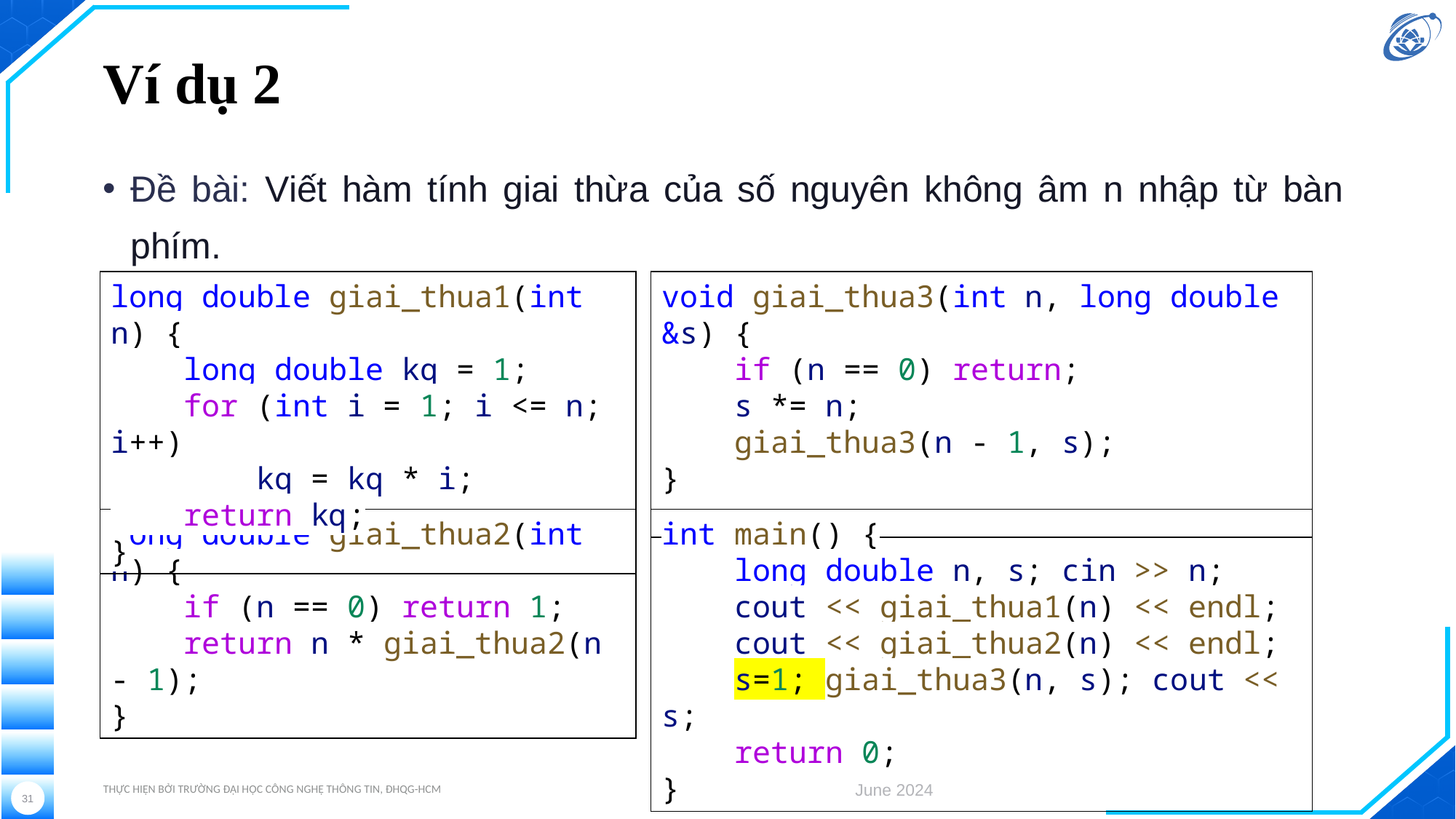

# Ví dụ 2
Đề bài: Viết hàm tính giai thừa của số nguyên không âm n nhập từ bàn phím.
long double giai_thua1(int n) {
    long double kq = 1;
    for (int i = 1; i <= n; i++)
        kq = kq * i;
    return kq;
}
void giai_thua3(int n, long double &s) {
    if (n == 0) return;
    s *= n;
    giai_thua3(n - 1, s);
}

long double giai_thua2(int n) {
    if (n == 0) return 1;
    return n * giai_thua2(n - 1);
}
int main() {
    long double n, s; cin >> n;
    cout << giai_thua1(n) << endl;
    cout << giai_thua2(n) << endl;
    s=1; giai_thua3(n, s); cout << s;
    return 0;
}
Thực hiện bởi Trường Đại học Công nghệ Thông tin, ĐHQG-HCM
June 2024
31